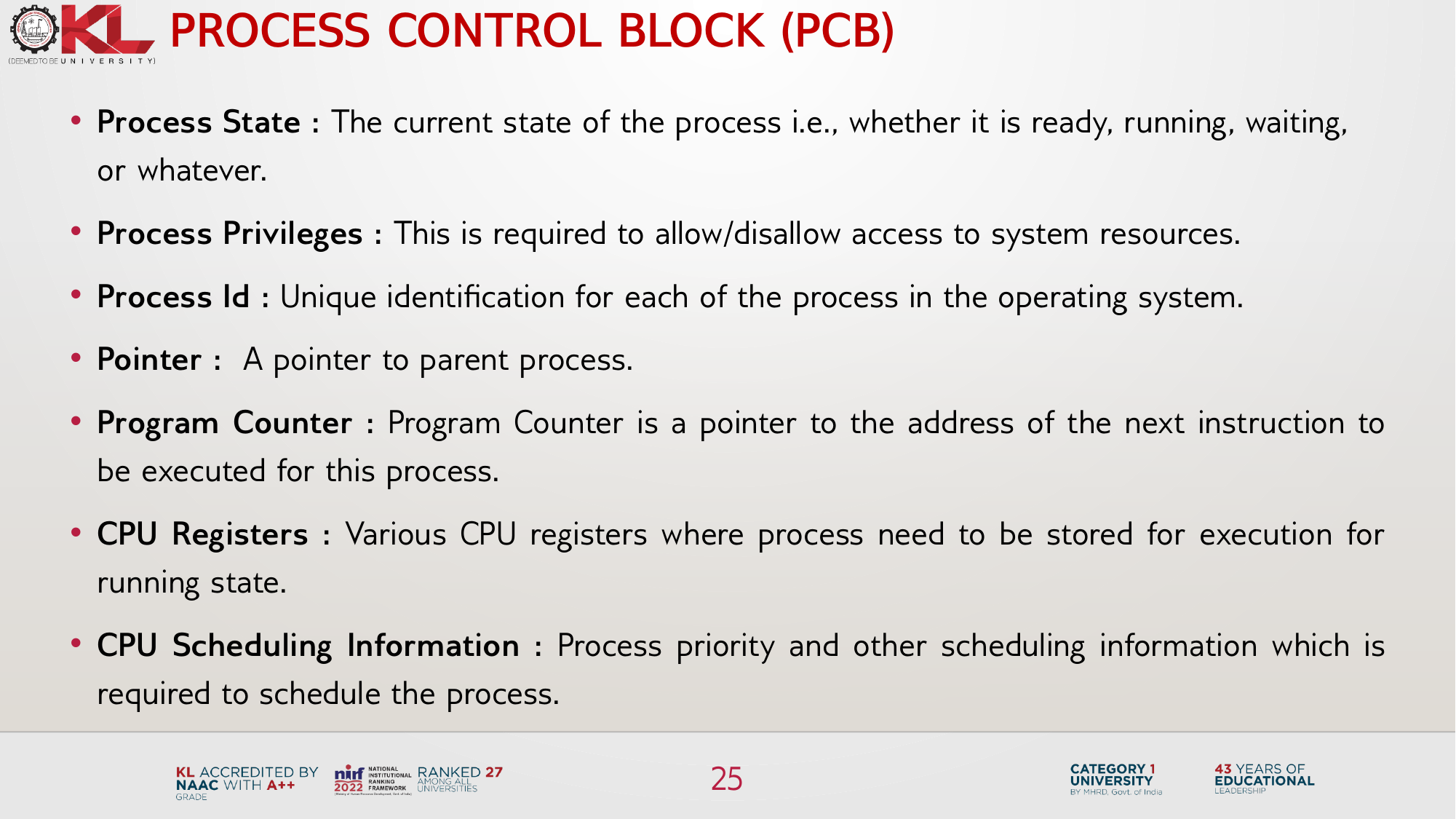

PROCESS CONTROL BLOCK (PCB)
Process State : The current state of the process i.e., whether it is ready, running, waiting, or whatever.
Process Privileges : This is required to allow/disallow access to system resources.
Process Id : Unique identification for each of the process in the operating system.
Pointer :  A pointer to parent process.
Program Counter : Program Counter is a pointer to the address of the next instruction to be executed for this process.
CPU Registers : Various CPU registers where process need to be stored for execution for running state.
CPU Scheduling Information : Process priority and other scheduling information which is required to schedule the process.

25